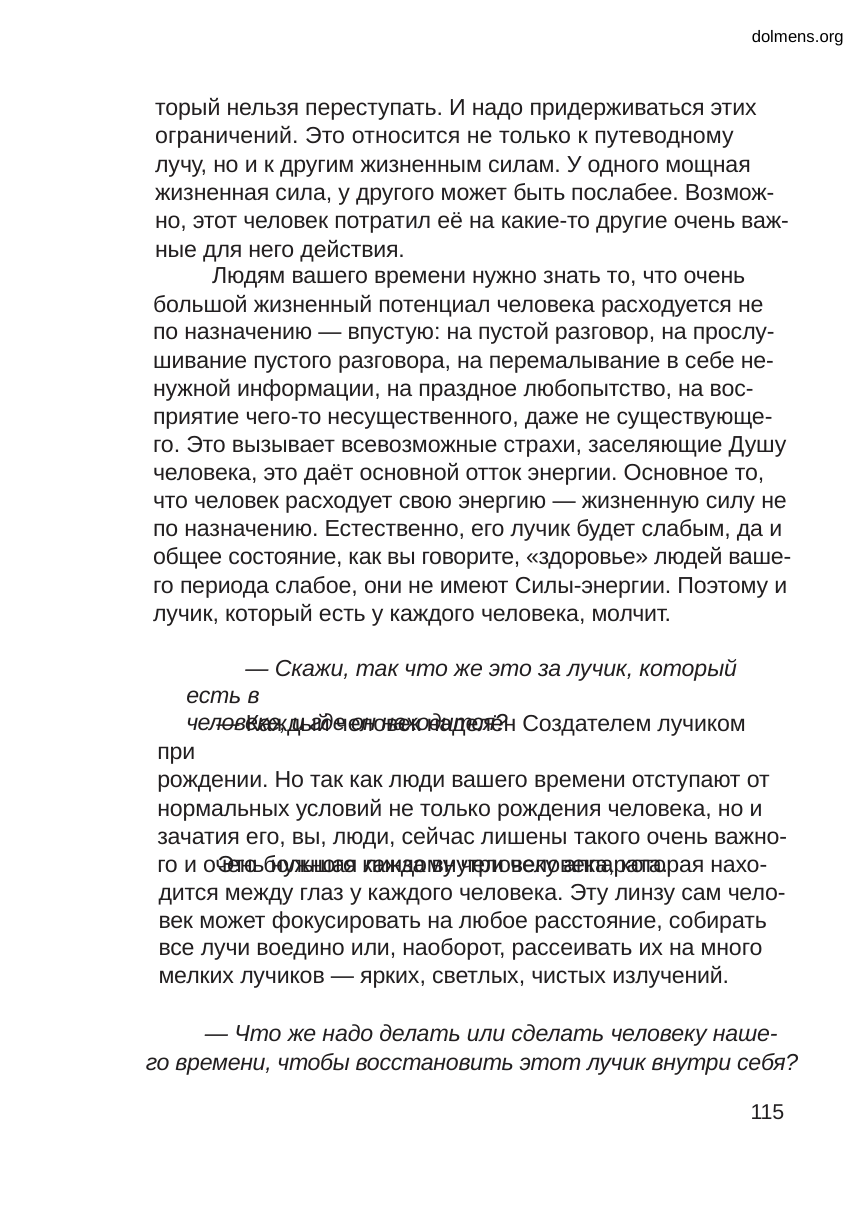

dolmens.org

торый нельзя переступать. И надо придерживаться этих
ограничений. Это относится не только к путеводному
лучу, но и к другим жизненным силам. У одного мощная
жизненная сила, у другого может быть послабее. Возмож-
но, этот человек потратил её на какие-то другие очень важ-
ные для него действия.

Людям вашего времени нужно знать то, что очень
большой жизненный потенциал человека расходуется не
по назначению — впустую: на пустой разговор, на прослу-
шивание пустого разговора, на перемалывание в себе не-
нужной информации, на праздное любопытство, на вос-
приятие чего-то несущественного, даже не существующе-
го. Это вызывает всевозможные страхи, заселяющие Душу
человека, это даёт основной отток энергии. Основное то,
что человек расходует свою энергию — жизненную силу не
по назначению. Естественно, его лучик будет слабым, да и
общее состояние, как вы говорите, «здоровье» людей ваше-
го периода слабое, они не имеют Силы-энергии. Поэтому и
лучик, который есть у каждого человека, молчит.

— Скажи, так что же это за лучик, который есть в
человеке, и где он находится?

— Каждый человек наделён Создателем лучиком при
рождении. Но так как люди вашего времени отступают от
нормальных условий не только рождения человека, но и
зачатия его, вы, люди, сейчас лишены такого очень важно-
го и очень нужного каждому человеку аппарата.

Это большая линза внутри человека, которая нахо-
дится между глаз у каждого человека. Эту линзу сам чело-
век может фокусировать на любое расстояние, собирать
все лучи воедино или, наоборот, рассеивать их на много
мелких лучиков — ярких, светлых, чистых излучений.

— Что же надо делать или сделать человеку наше-
го времени, чтобы восстановить этот лучик внутри себя?

115